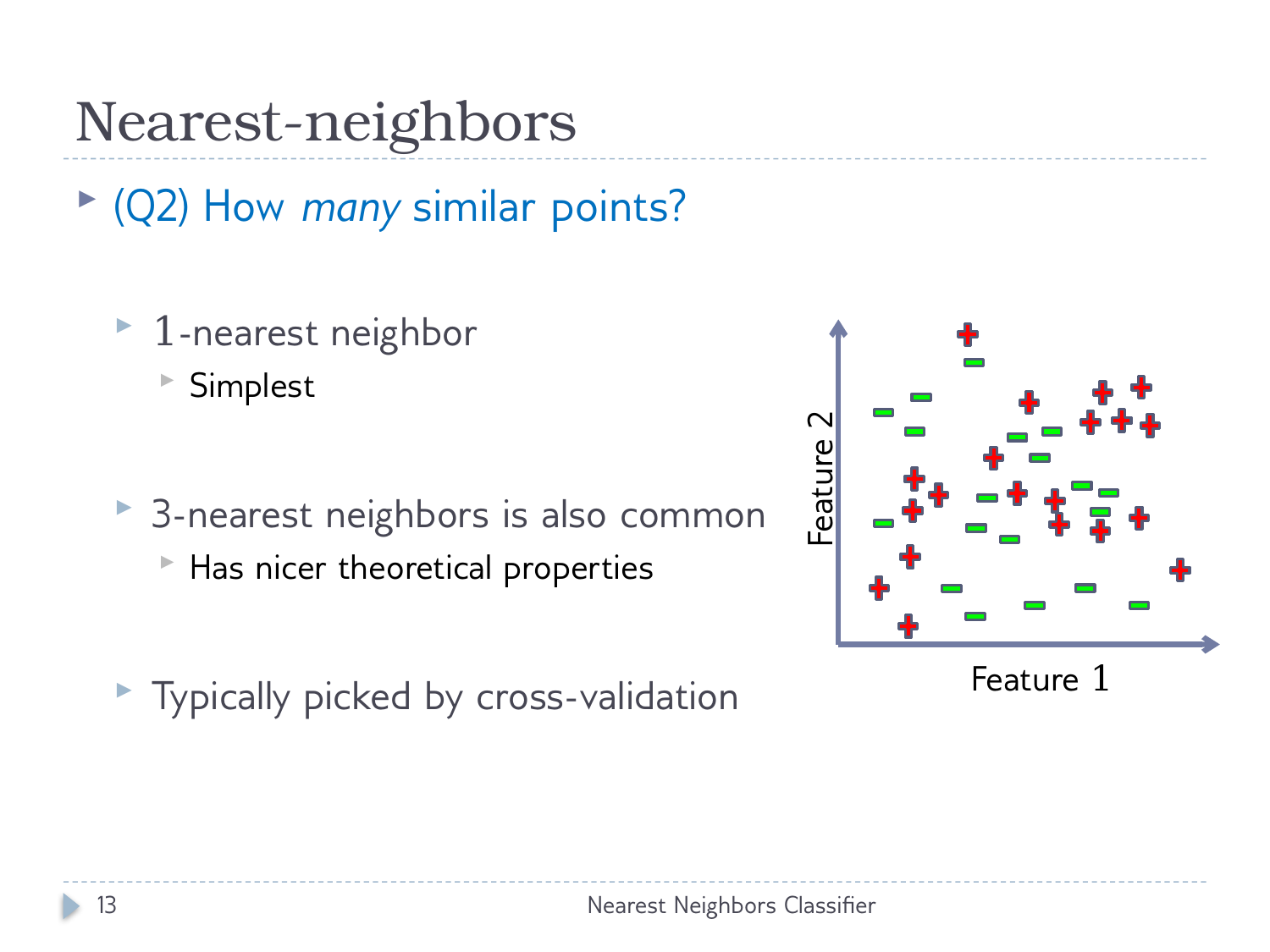

# Nearest-neighbors
(Q2) How many similar points?

1-nearest neighbor
Simplest

3-nearest neighbors is also common
Has nicer theoretical properties

Typically picked by cross-validation

Feature 2

Feature 1
13
Nearest Neighbors Classifier